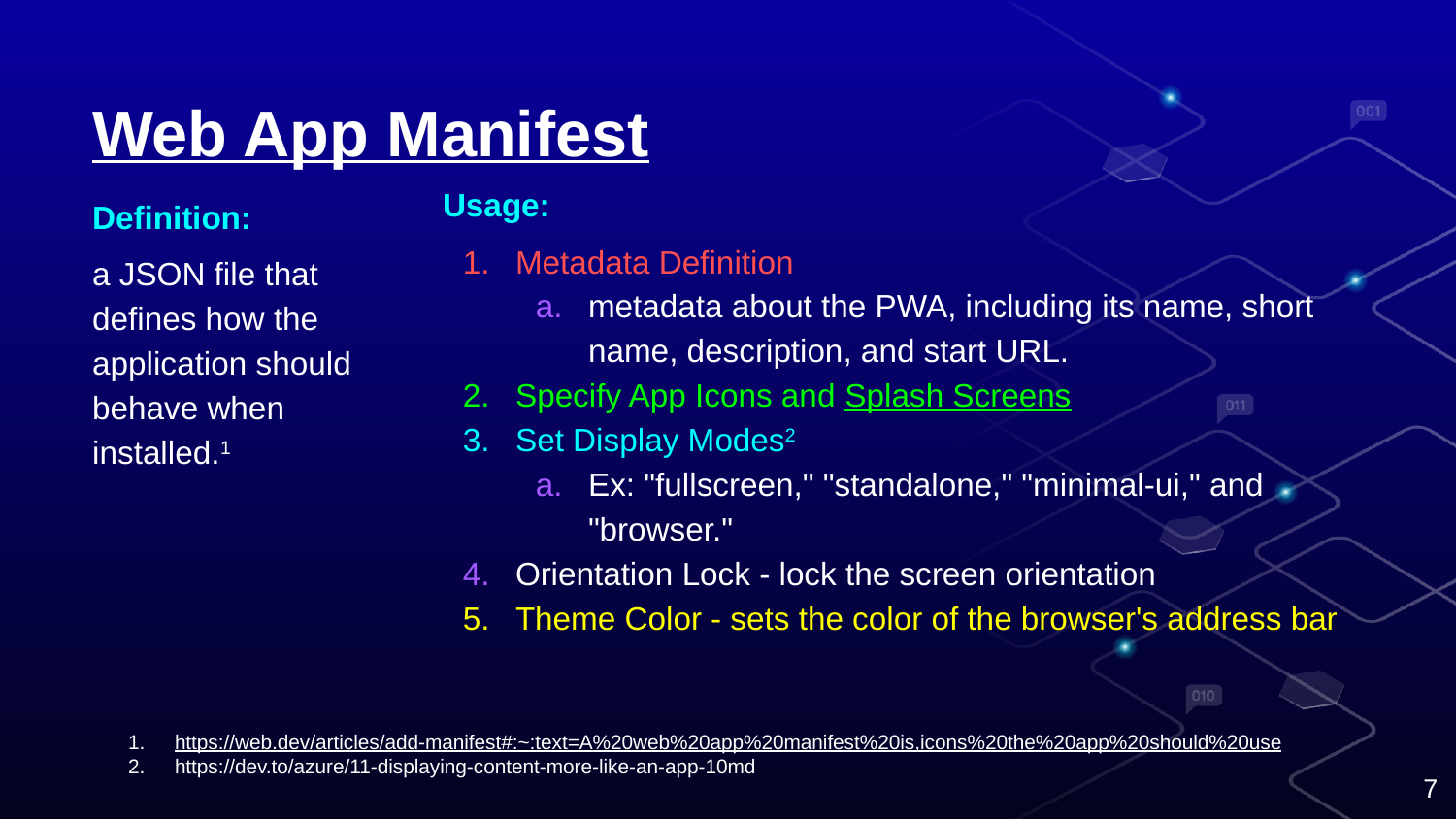

# Web App Manifest
Usage:
Metadata Definition
metadata about the PWA, including its name, short name, description, and start URL.
Specify App Icons and Splash Screens
Set Display Modes2
Ex: "fullscreen," "standalone," "minimal-ui," and "browser."
Orientation Lock - lock the screen orientation
Theme Color - sets the color of the browser's address bar
Definition:
a JSON file that defines how the application should behave when installed.1
https://web.dev/articles/add-manifest#:~:text=A%20web%20app%20manifest%20is,icons%20the%20app%20should%20use
https://dev.to/azure/11-displaying-content-more-like-an-app-10md
7